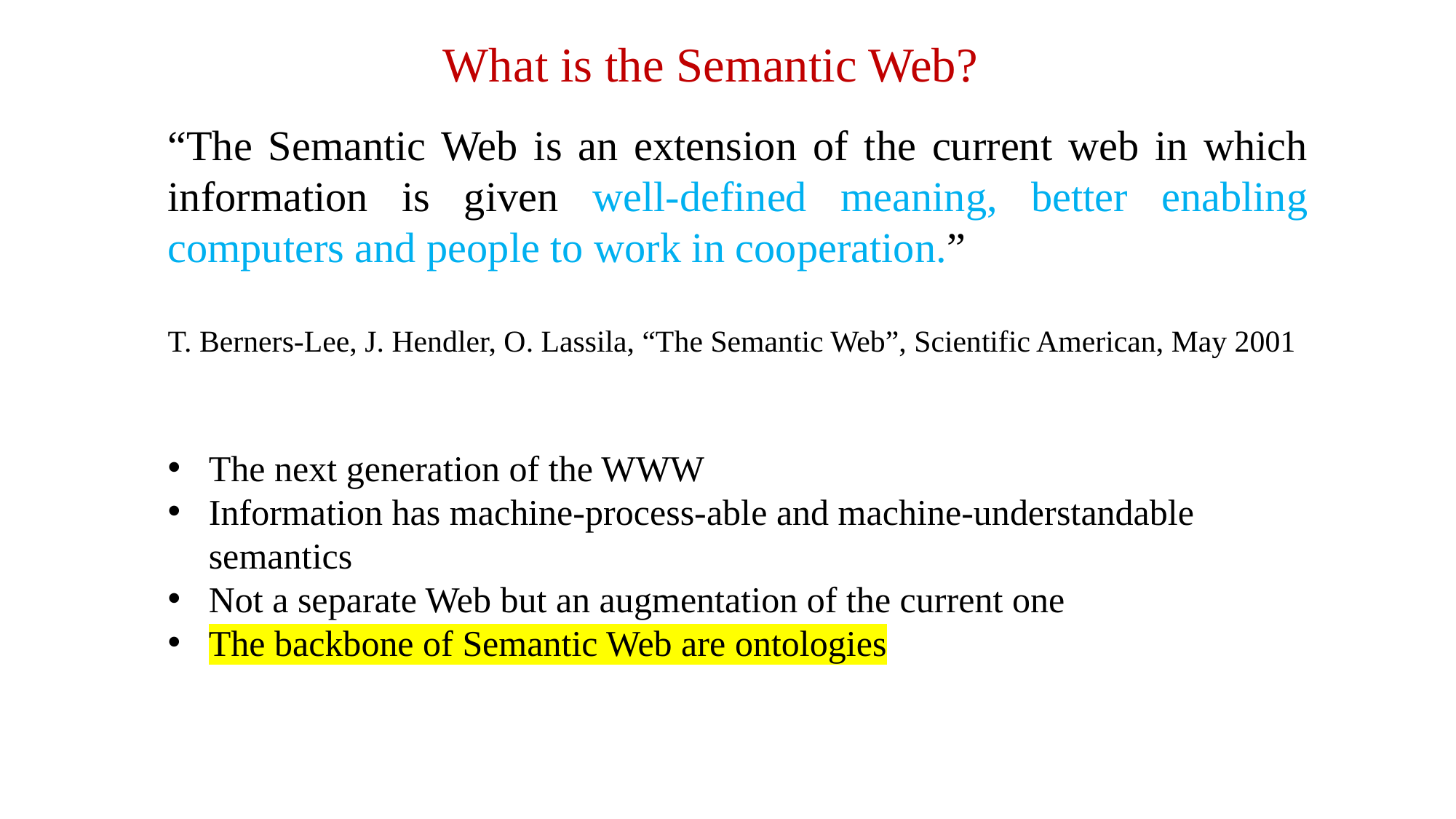

What is the Semantic Web?
“The Semantic Web is an extension of the current web in which information is given well-defined meaning, better enabling computers and people to work in cooperation.”
T. Berners-Lee, J. Hendler, O. Lassila, “The Semantic Web”, Scientific American, May 2001

The next generation of the WWW
Information has machine-process-able and machine-understandable semantics
Not a separate Web but an augmentation of the current one
The backbone of Semantic Web are ontologies